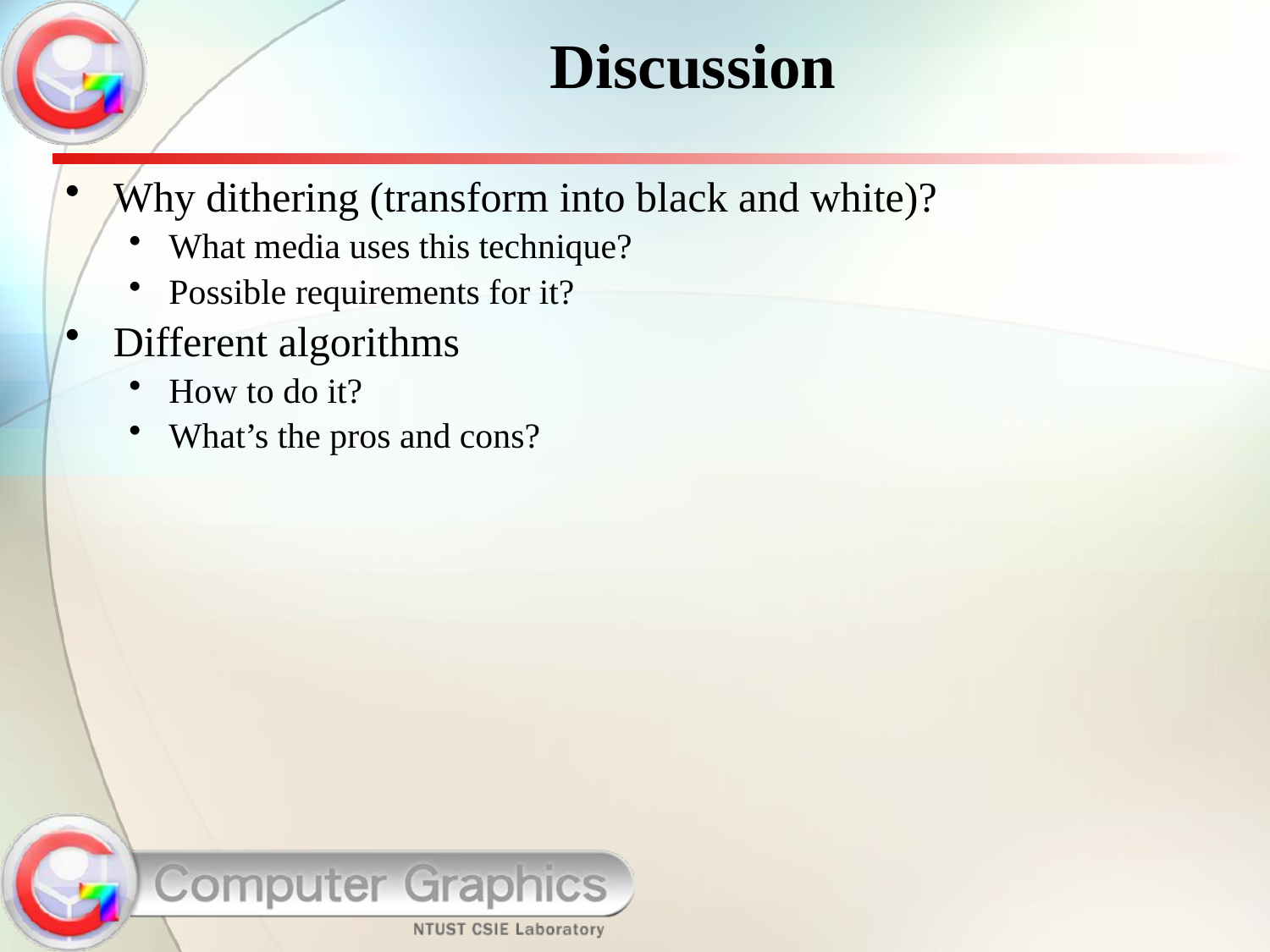

# Discussion
Why dithering (transform into black and white)?
What media uses this technique?
Possible requirements for it?
Different algorithms
How to do it?
What’s the pros and cons?